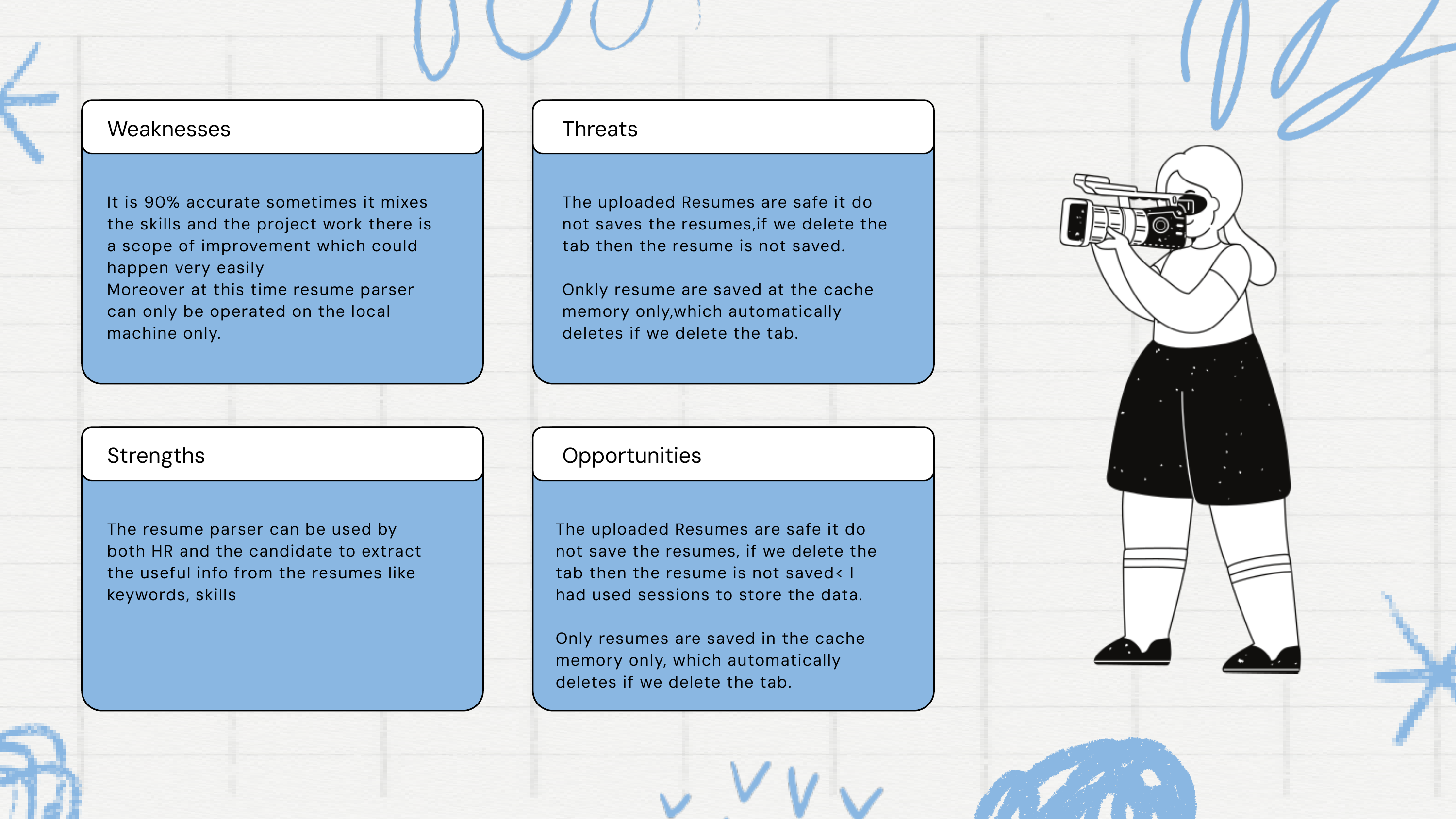

Weaknesses
Threats

It is 90% accurate sometimes it mixes the skills and the project work there is a scope of improvement which could happen very easily
Moreover at this time resume parser can only be operated on the local machine only.

The uploaded Resumes are safe it do not saves the resumes,if we delete the tab then the resume is not saved.

Onkly resume are saved at the cache memory only,which automatically deletes if we delete the tab.

Strengths
Opportunities
The resume parser can be used by both HR and the candidate to extract the useful info from the resumes like keywords, skills
The uploaded Resumes are safe it do not save the resumes, if we delete the tab then the resume is not saved< I had used sessions to store the data.

Only resumes are saved in the cache memory only, which automatically deletes if we delete the tab.